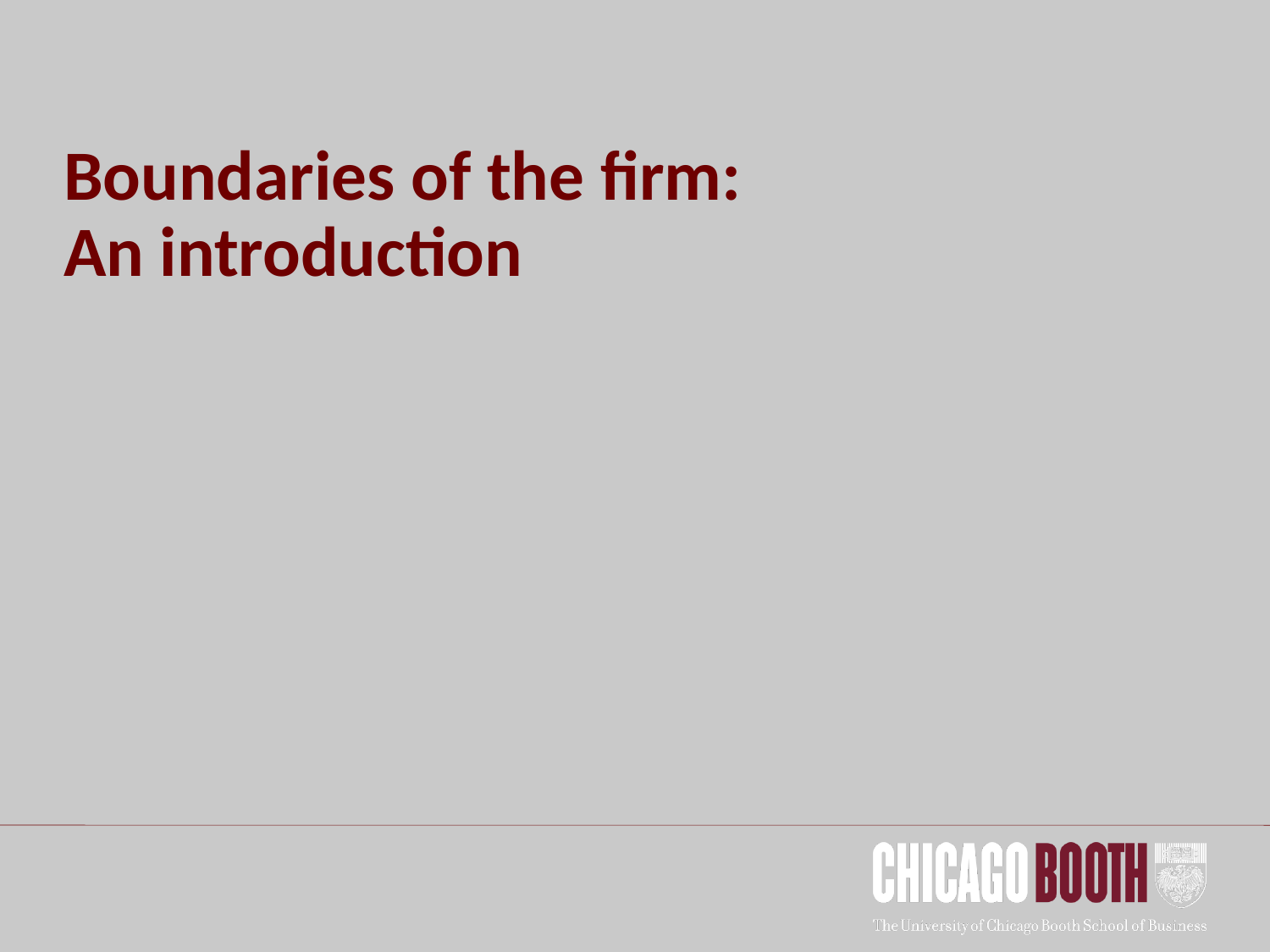

# Boundaries of the firm: An introduction